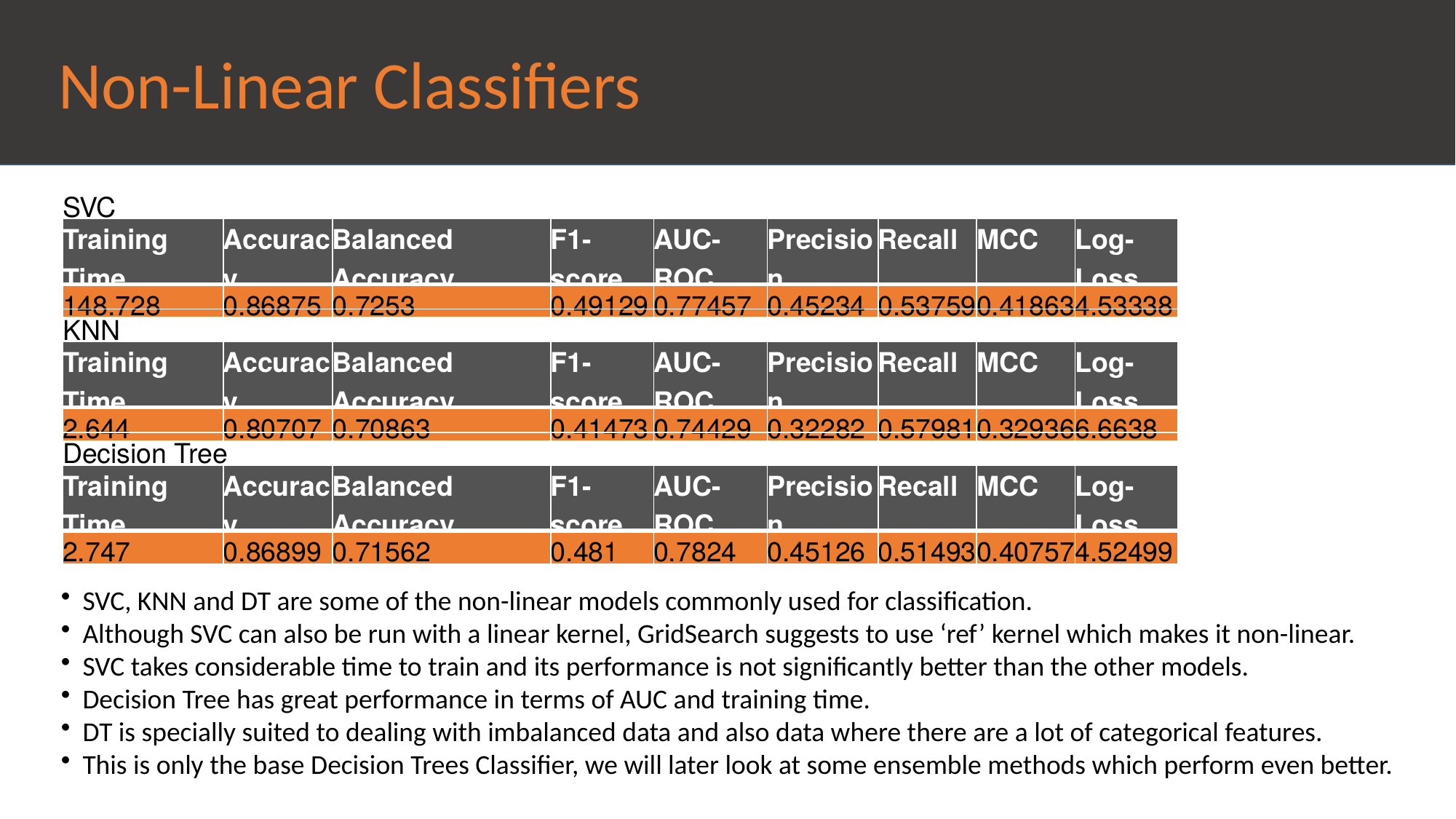

Non-Linear Classifiers
| SVC |  |  |  |  |  |  |  |  |
| --- | --- | --- | --- | --- | --- | --- | --- | --- |
| Training Time | Accuracy | Balanced Accuracy | F1-score | AUC-ROC | Precision | Recall | MCC | Log-Loss |
| 148.728 | 0.86875 | 0.7253 | 0.49129 | 0.77457 | 0.45234 | 0.53759 | 0.41863 | 4.53338 |
| KNN |  |  |  |  |  |  |  |  |
| --- | --- | --- | --- | --- | --- | --- | --- | --- |
| Training Time | Accuracy | Balanced Accuracy | F1-score | AUC-ROC | Precision | Recall | MCC | Log-Loss |
| 2.644 | 0.80707 | 0.70863 | 0.41473 | 0.74429 | 0.32282 | 0.57981 | 0.32936 | 6.6638 |
| Decision Tree |  |  |  |  |  |  |  |  |
| --- | --- | --- | --- | --- | --- | --- | --- | --- |
| Training Time | Accuracy | Balanced Accuracy | F1-score | AUC-ROC | Precision | Recall | MCC | Log-Loss |
| 2.747 | 0.86899 | 0.71562 | 0.481 | 0.7824 | 0.45126 | 0.51493 | 0.40757 | 4.52499 |
SVC, KNN and DT are some of the non-linear models commonly used for classification.
Although SVC can also be run with a linear kernel, GridSearch suggests to use ‘ref’ kernel which makes it non-linear.
SVC takes considerable time to train and its performance is not significantly better than the other models.
Decision Tree has great performance in terms of AUC and training time.
DT is specially suited to dealing with imbalanced data and also data where there are a lot of categorical features.
This is only the base Decision Trees Classifier, we will later look at some ensemble methods which perform even better.